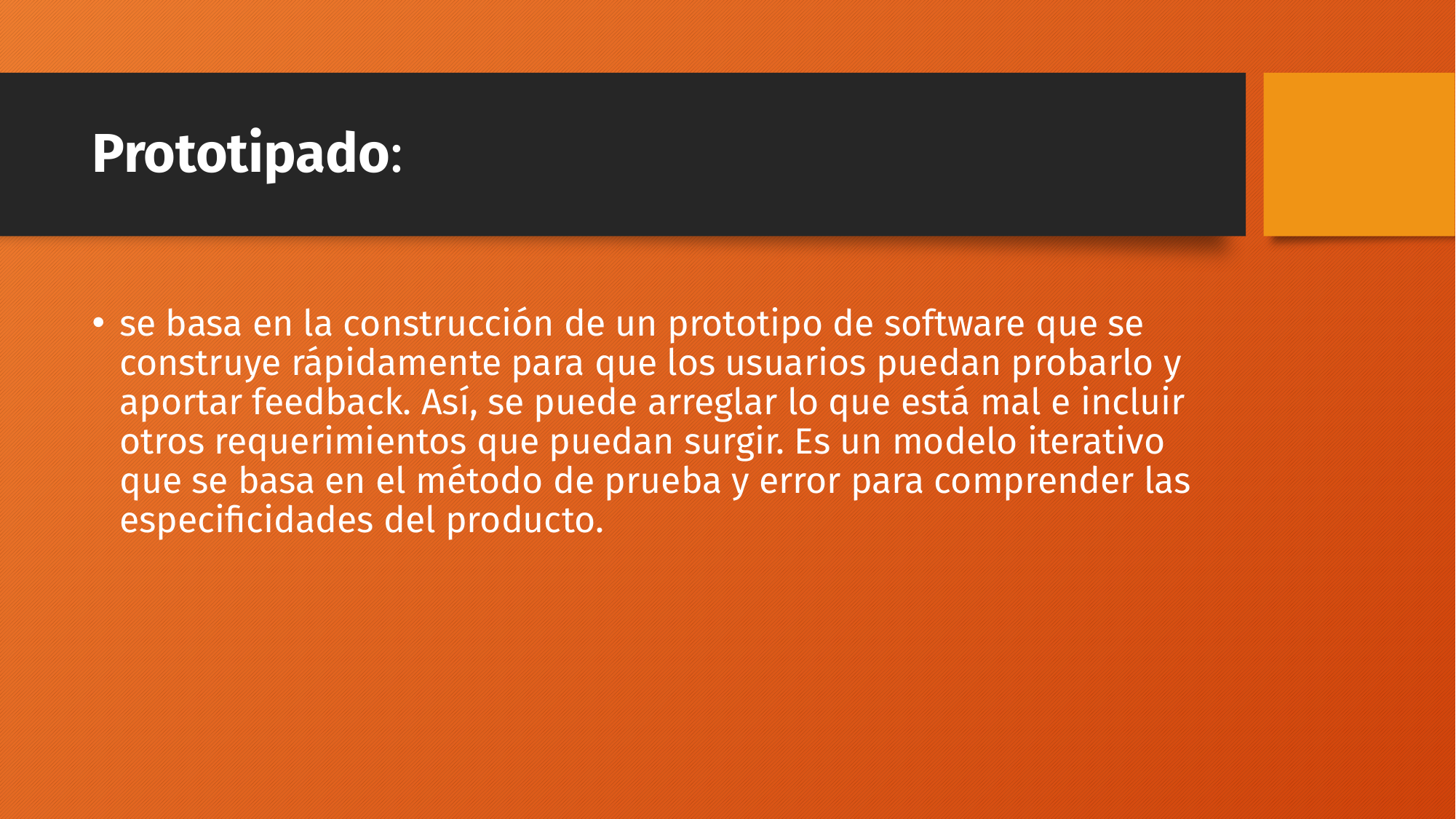

# Prototipado:
se basa en la construcción de un prototipo de software que se construye rápidamente para que los usuarios puedan probarlo y aportar feedback. Así, se puede arreglar lo que está mal e incluir otros requerimientos que puedan surgir. Es un modelo iterativo que se basa en el método de prueba y error para comprender las especificidades del producto.